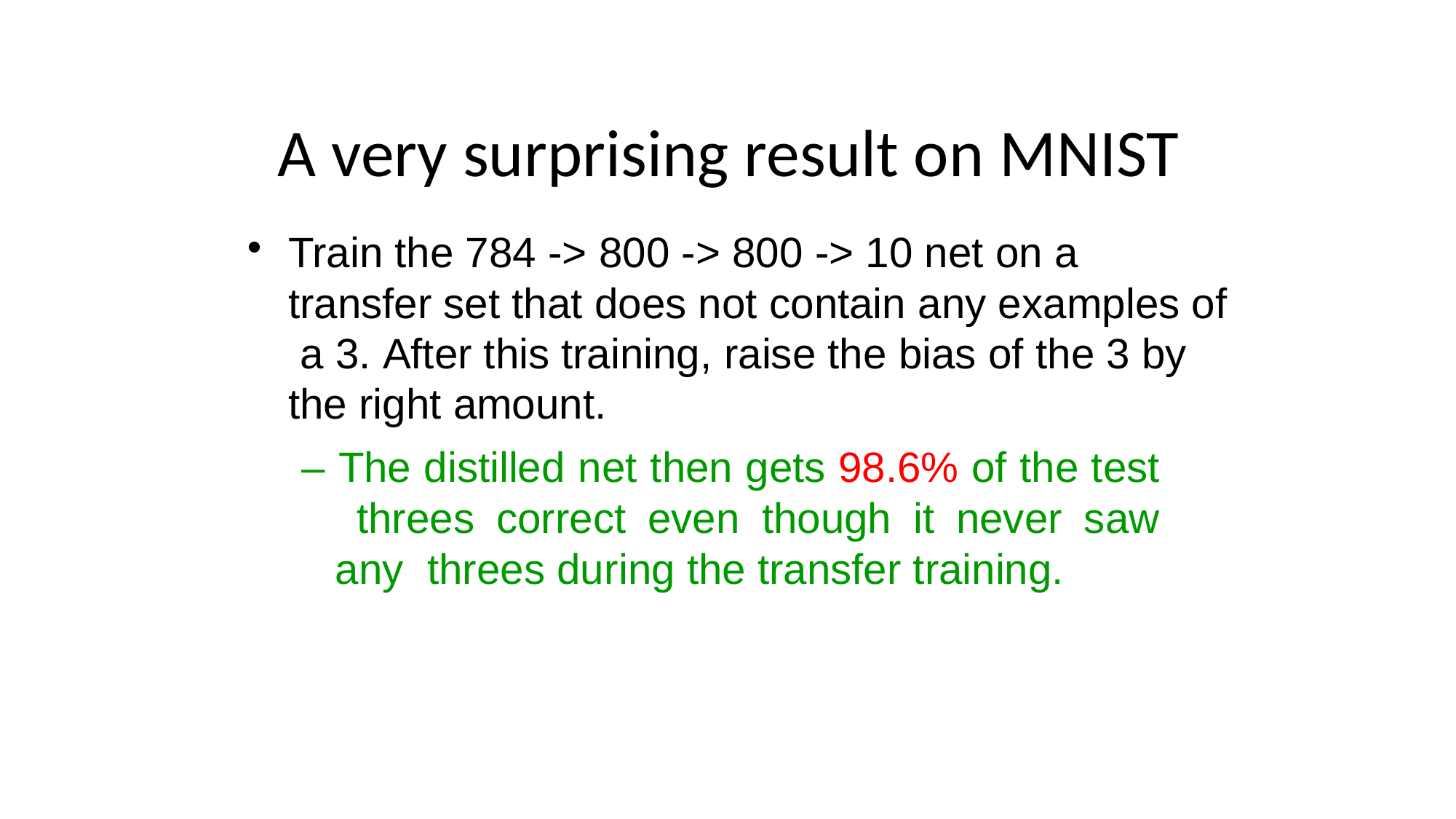

# A very surprising result on MNIST
Train the 784 -> 800 -> 800 -> 10 net on a  transfer set that does not contain any examples of  a 3. After this training, raise the bias of the 3 by  the right amount.
– The distilled net then gets 98.6% of the test  threes correct even though it never saw any  threes during the transfer training.